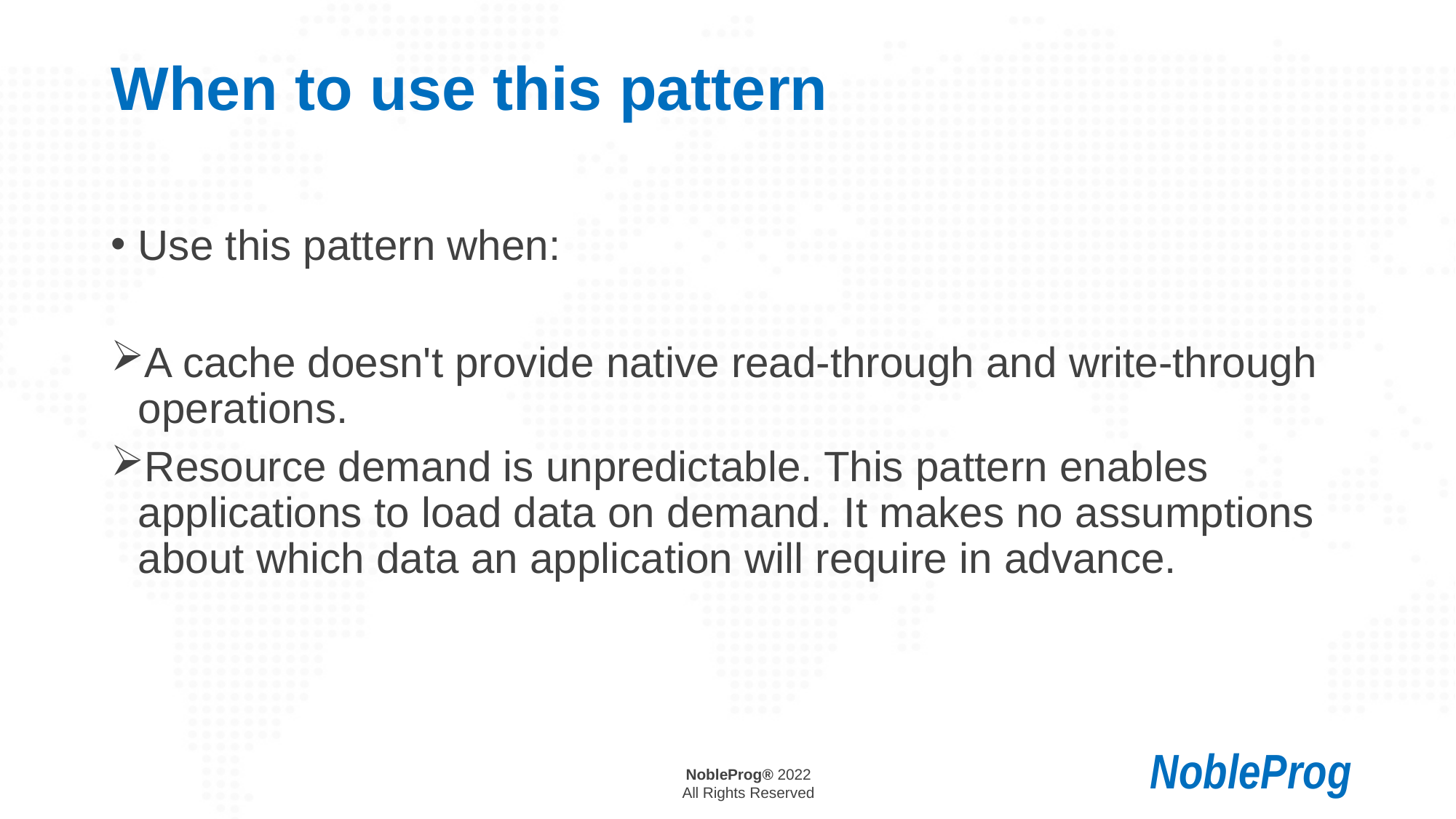

# When to use this pattern
Use this pattern when:

A cache doesn't provide native read-through and write-through operations.
Resource demand is unpredictable. This pattern enables applications to load data on demand. It makes no assumptions about which data an application will require in advance.